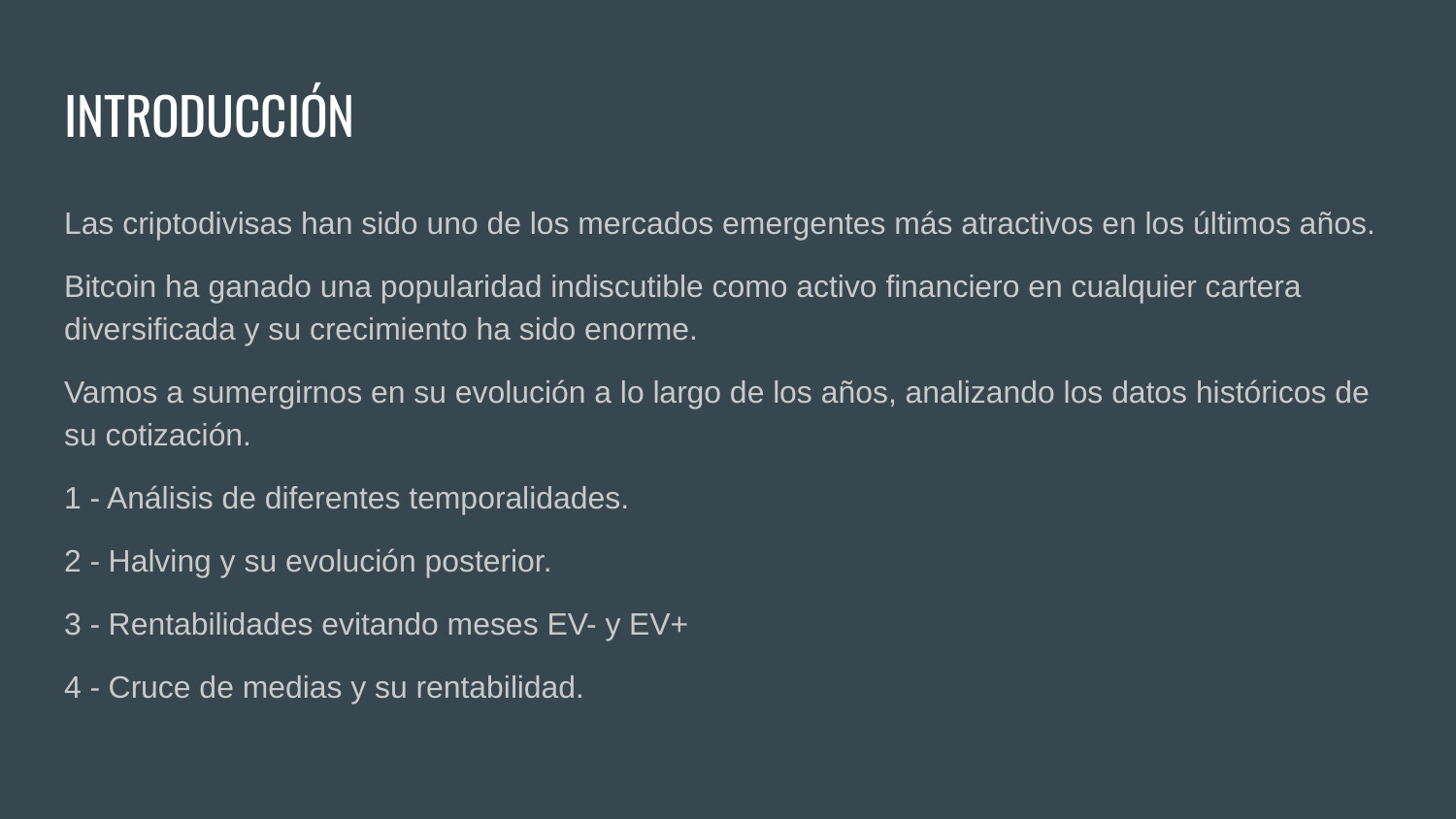

# INTRODUCCIÓN
Las criptodivisas han sido uno de los mercados emergentes más atractivos en los últimos años.
Bitcoin ha ganado una popularidad indiscutible como activo financiero en cualquier cartera diversificada y su crecimiento ha sido enorme.
Vamos a sumergirnos en su evolución a lo largo de los años, analizando los datos históricos de su cotización.
1 - Análisis de diferentes temporalidades.
2 - Halving y su evolución posterior.
3 - Rentabilidades evitando meses EV- y EV+
4 - Cruce de medias y su rentabilidad.